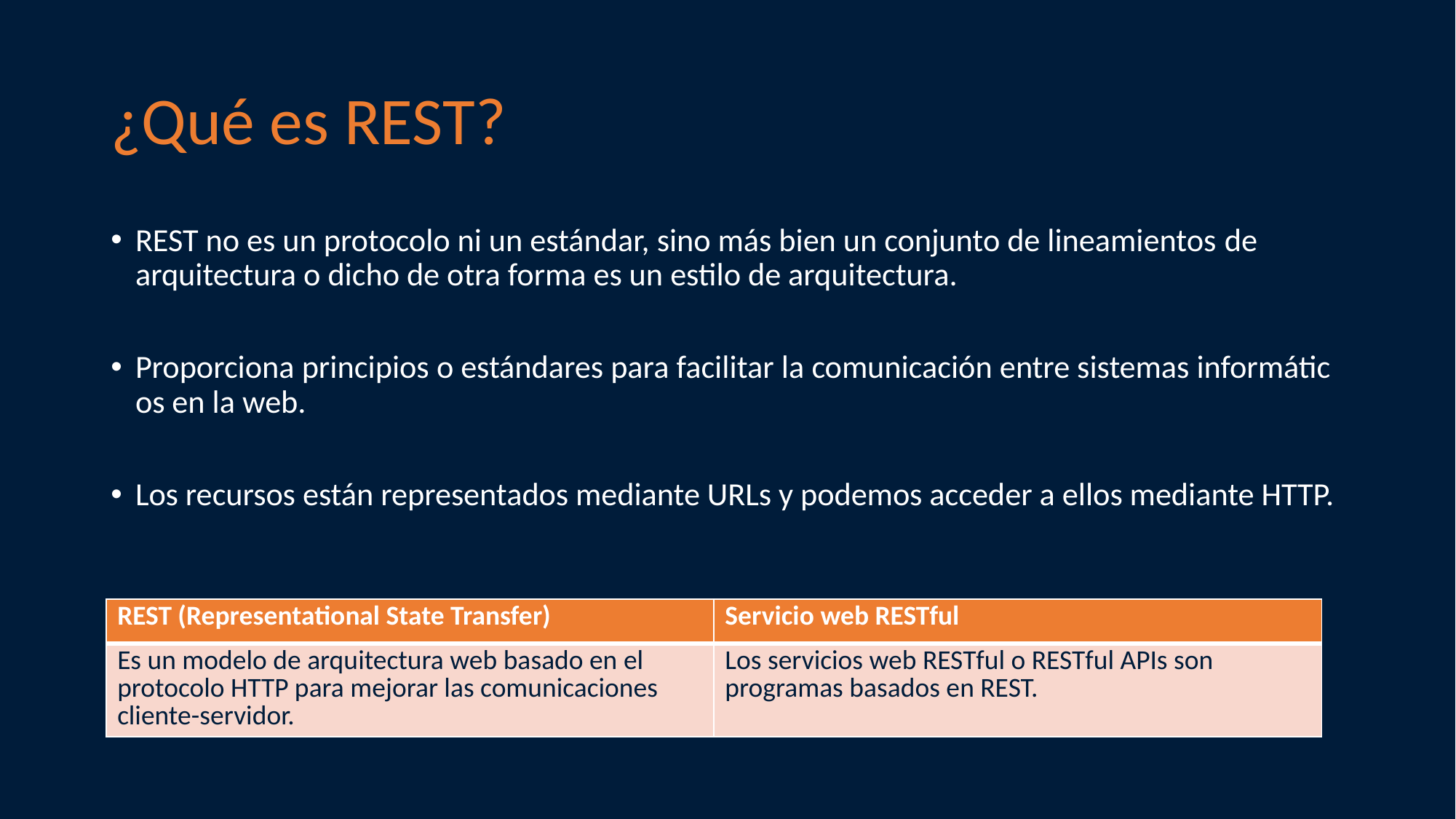

# ¿Qué es REST?
REST no es un protocolo ni un estándar, sino más bien un conjunto de lineamientos de arquitectura o dicho de otra forma es un estilo de arquitectura.

Proporciona principios o estándares para facilitar la comunicación entre sistemas informáticos en la web.

Los recursos están representados mediante URLs y podemos acceder a ellos mediante HTTP.

| REST (Representational State Transfer) | Servicio web RESTful |
| --- | --- |
| Es un modelo de arquitectura web basado en el protocolo HTTP para mejorar las comunicaciones cliente-servidor. | Los servicios web RESTful o RESTful APIs son programas basados en REST. |